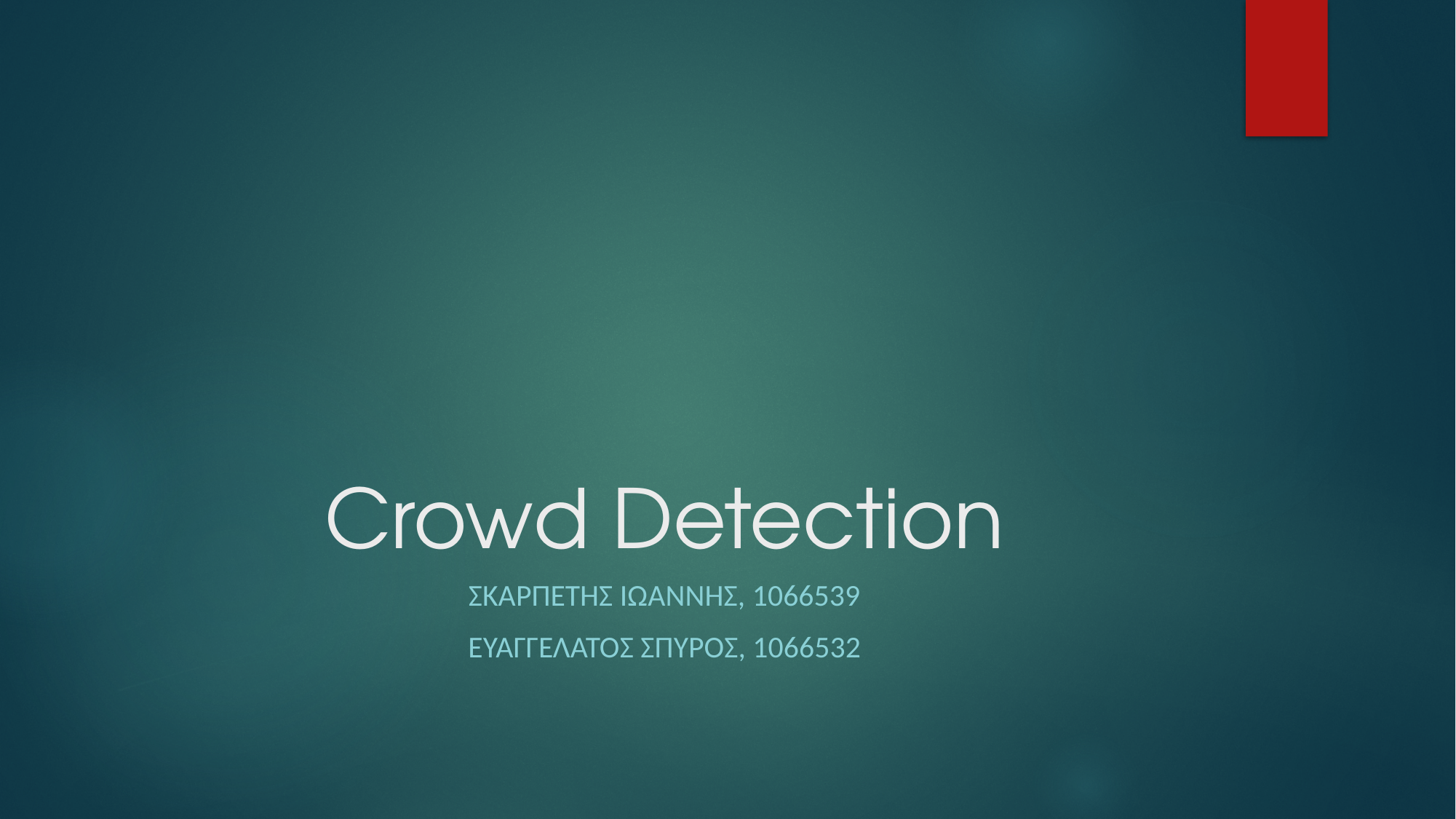

# Crowd Detection
Σκαρπέτης Ιωάννης, 1066539
Ευαγγελάτος Σπύρος, 1066532